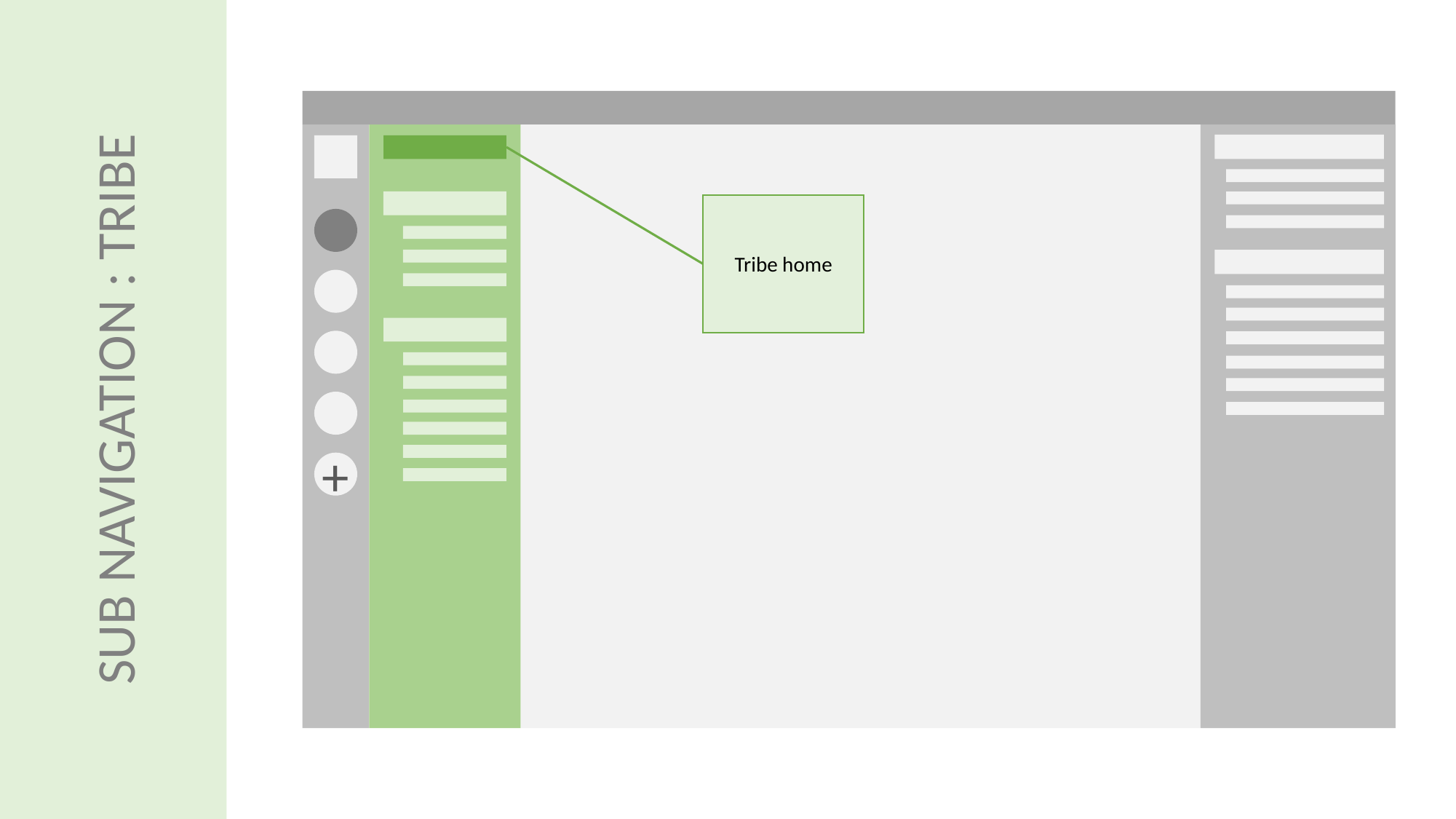

SUB NAVIGATION : TRIBE

Tribe home

+